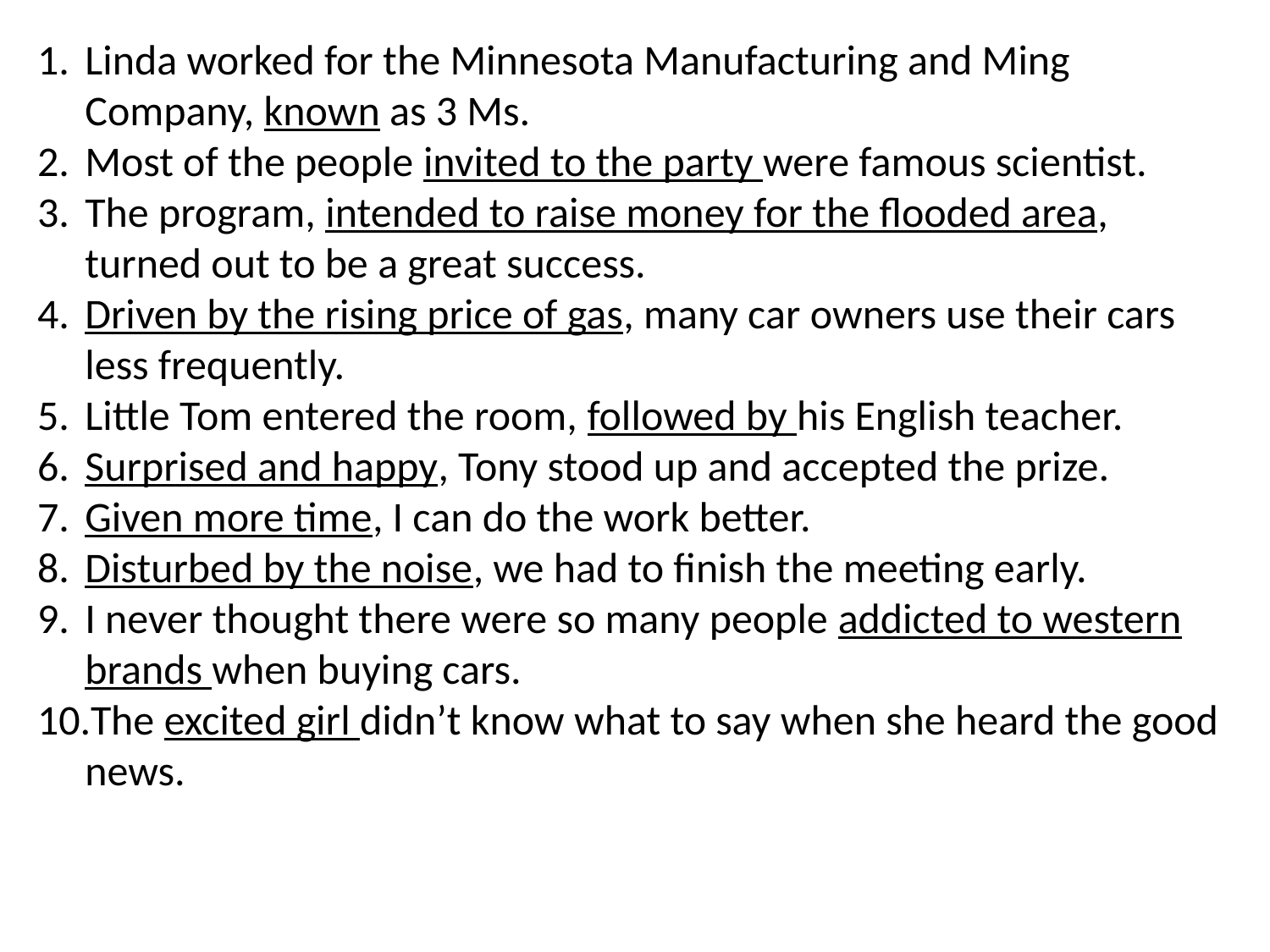

Linda worked for the Minnesota Manufacturing and Ming Company, known as 3 Ms.
Most of the people invited to the party were famous scientist.
The program, intended to raise money for the flooded area, turned out to be a great success.
Driven by the rising price of gas, many car owners use their cars less frequently.
Little Tom entered the room, followed by his English teacher.
Surprised and happy, Tony stood up and accepted the prize.
Given more time, I can do the work better.
Disturbed by the noise, we had to finish the meeting early.
I never thought there were so many people addicted to western brands when buying cars.
The excited girl didn’t know what to say when she heard the good news.